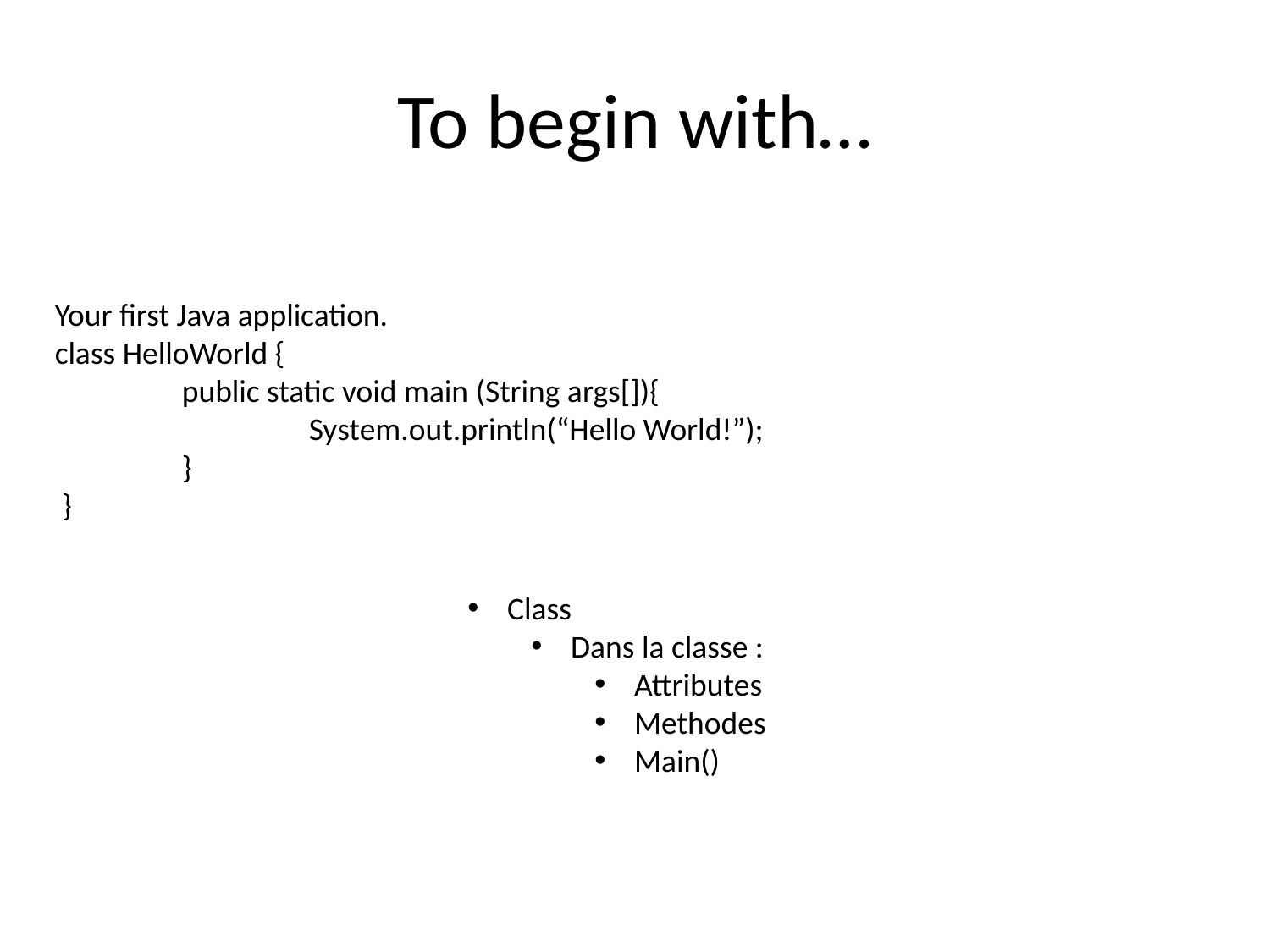

# To begin with…
Your first Java application.
class HelloWorld {
	public static void main (String args[]){
		System.out.println(“Hello World!”);
 	}
 }
Class
Dans la classe :
Attributes
Methodes
Main()